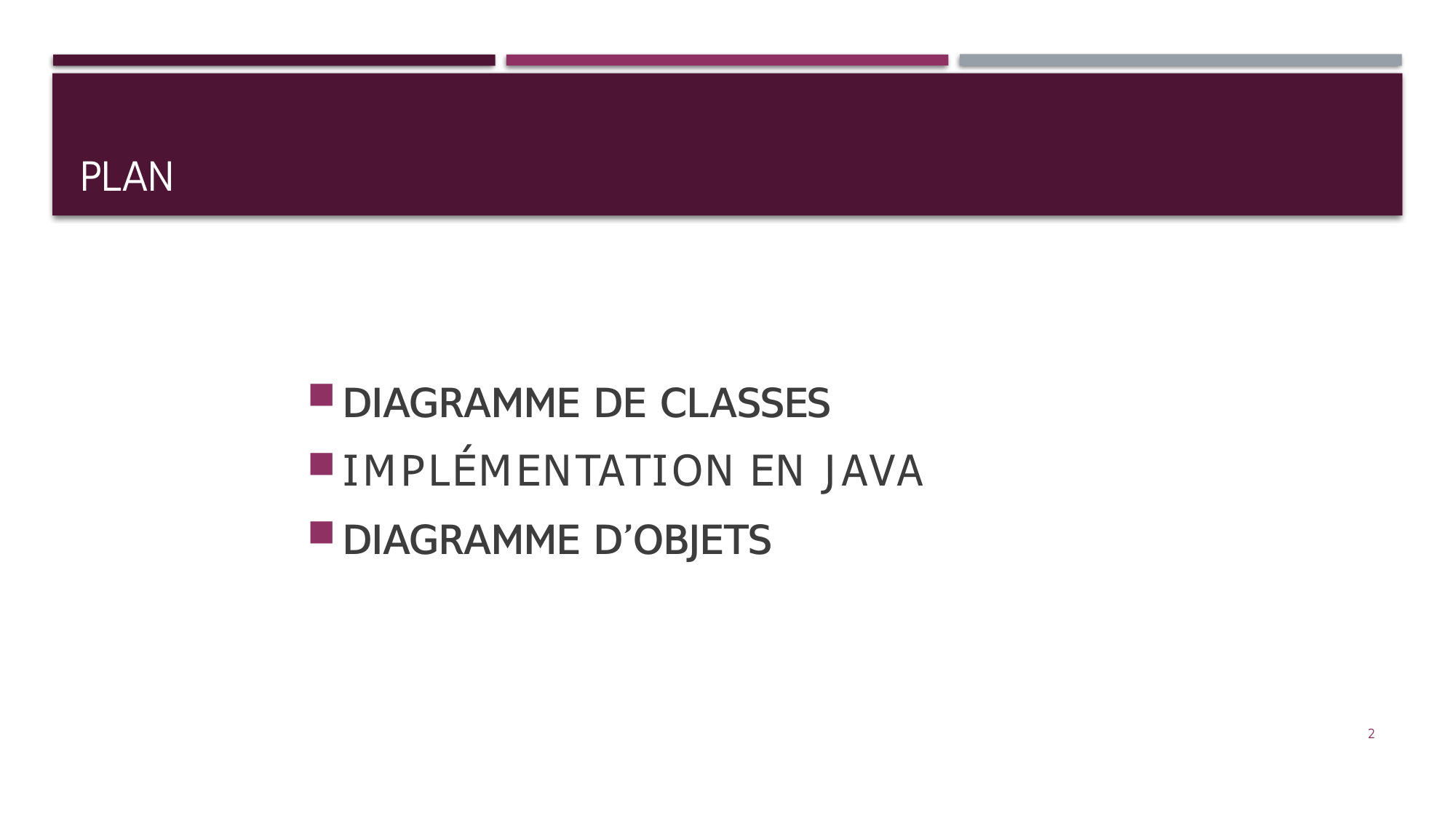

# plan
DIAGRAMME DE CLASSES
IMPLÉMENTATION EN JAVA
DIAGRAMME D’OBJETS
2